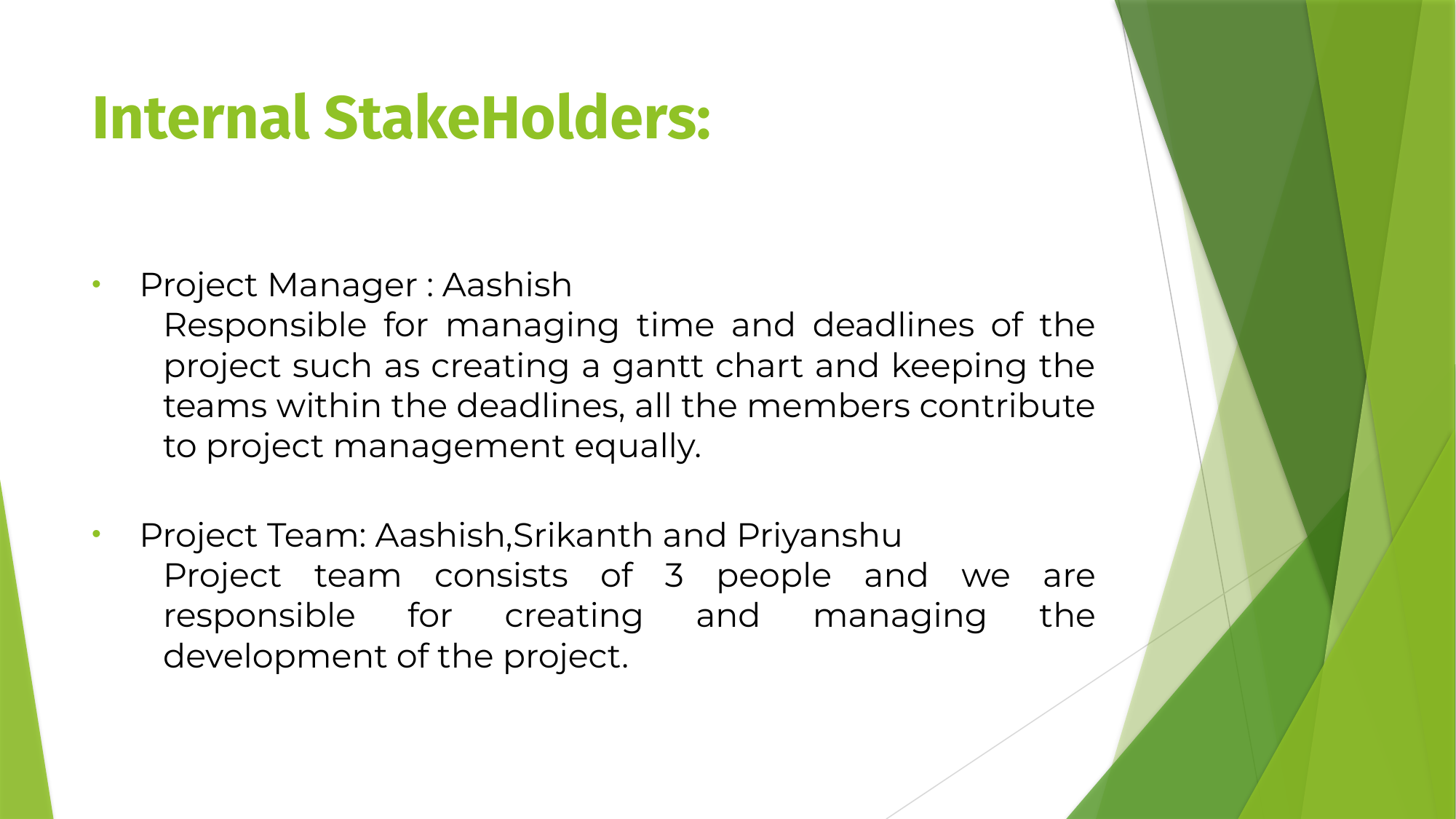

# Internal StakeHolders:
Project Manager : Aashish
Responsible for managing time and deadlines of the project such as creating a gantt chart and keeping the teams within the deadlines, all the members contribute to project management equally.

Project Team: Aashish,Srikanth and Priyanshu
Project team consists of 3 people and we are responsible for creating and managing the development of the project.